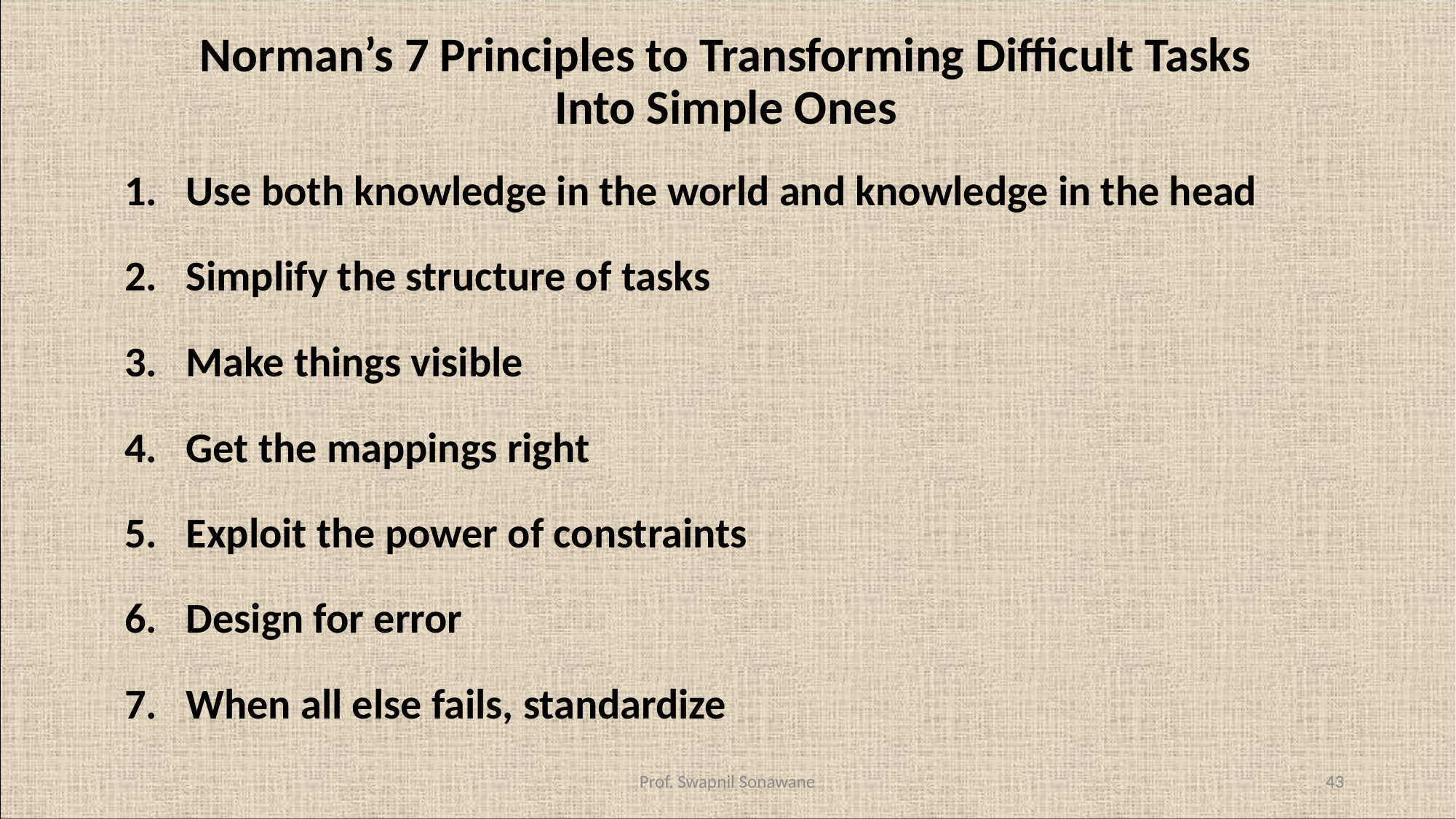

# Norman’s 7 Principles to Transforming Difficult Tasks Into Simple Ones
Use both knowledge in the world and knowledge in the head
Simplify the structure of tasks
Make things visible
Get the mappings right
Exploit the power of constraints
Design for error
When all else fails, standardize
Prof. Swapnil Sonawane
43